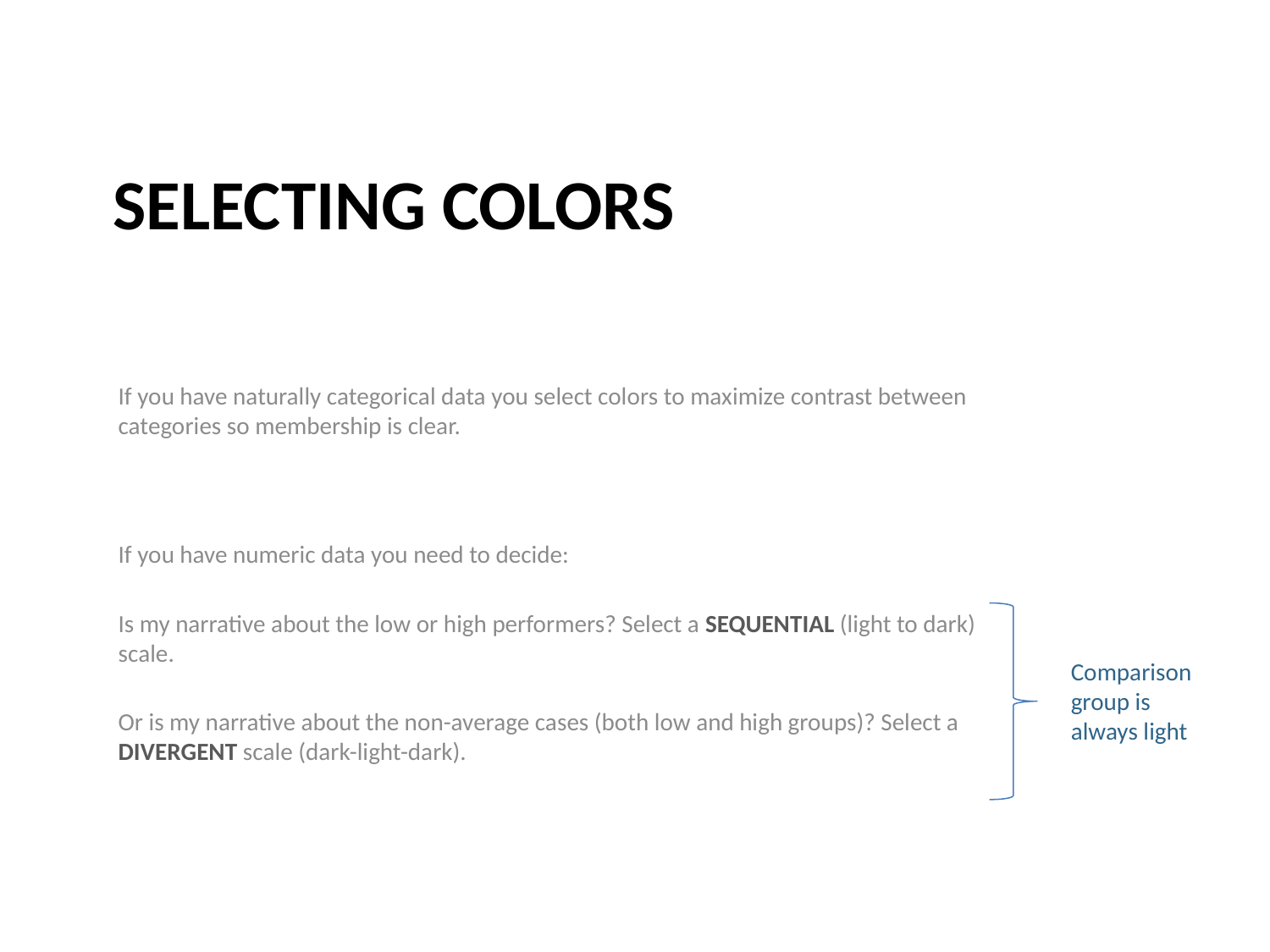

# Selecting colors
If you have naturally categorical data you select colors to maximize contrast between categories so membership is clear.

If you have numeric data you need to decide:

Is my narrative about the low or high performers? Select a sequential (light to dark) scale.

Or is my narrative about the non-average cases (both low and high groups)? Select a DIVERGENT scale (dark-light-dark).

Comparison group is always light